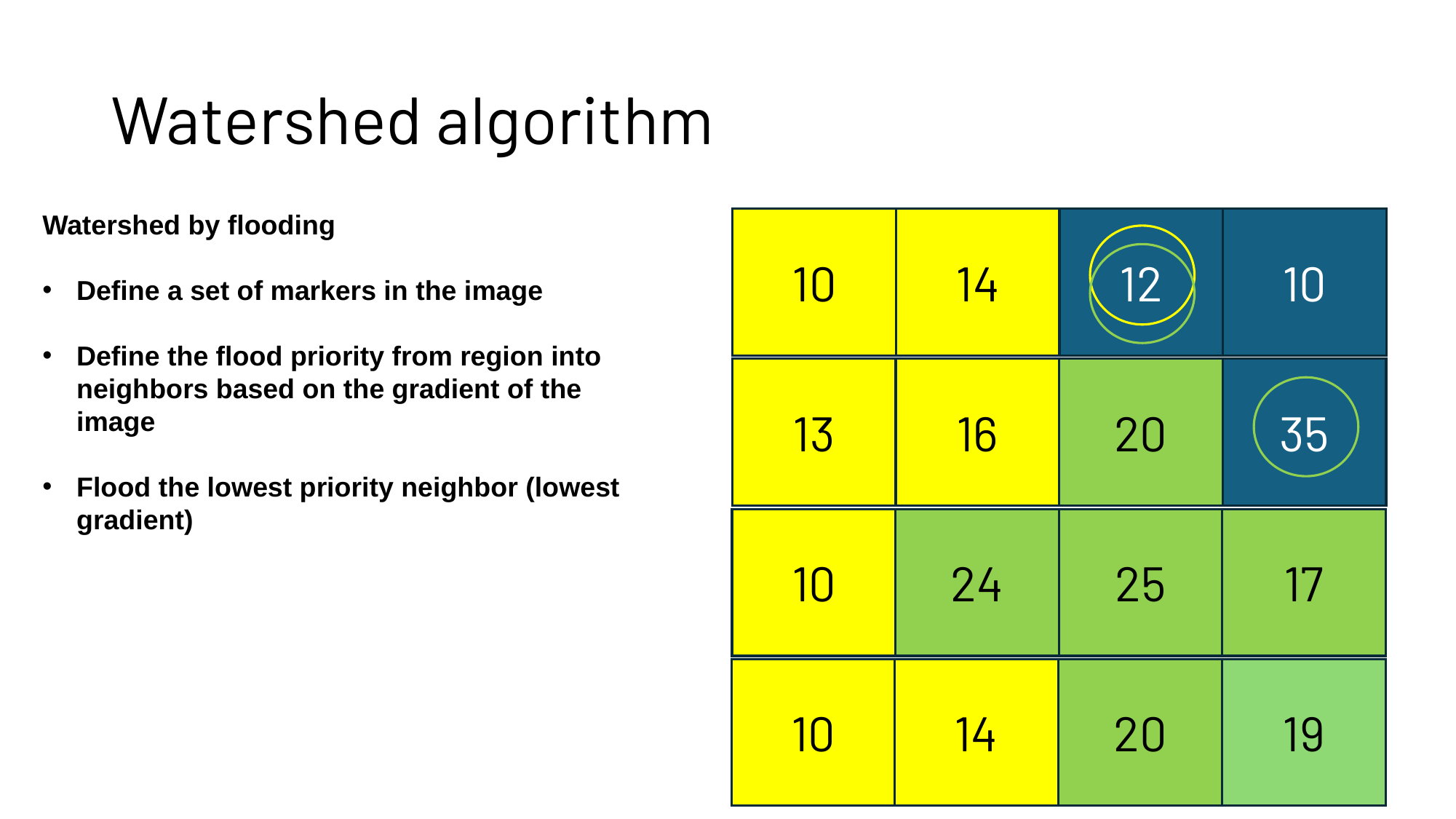

# Watershed algorithm
Watershed by flooding

Define a set of markers in the image

Define the flood priority from region into neighbors based on the gradient of the image

Flood the lowest priority neighbor (lowest gradient)

10
14
12
10

13
16
20
35

10
24
25
17

10
14
20
19